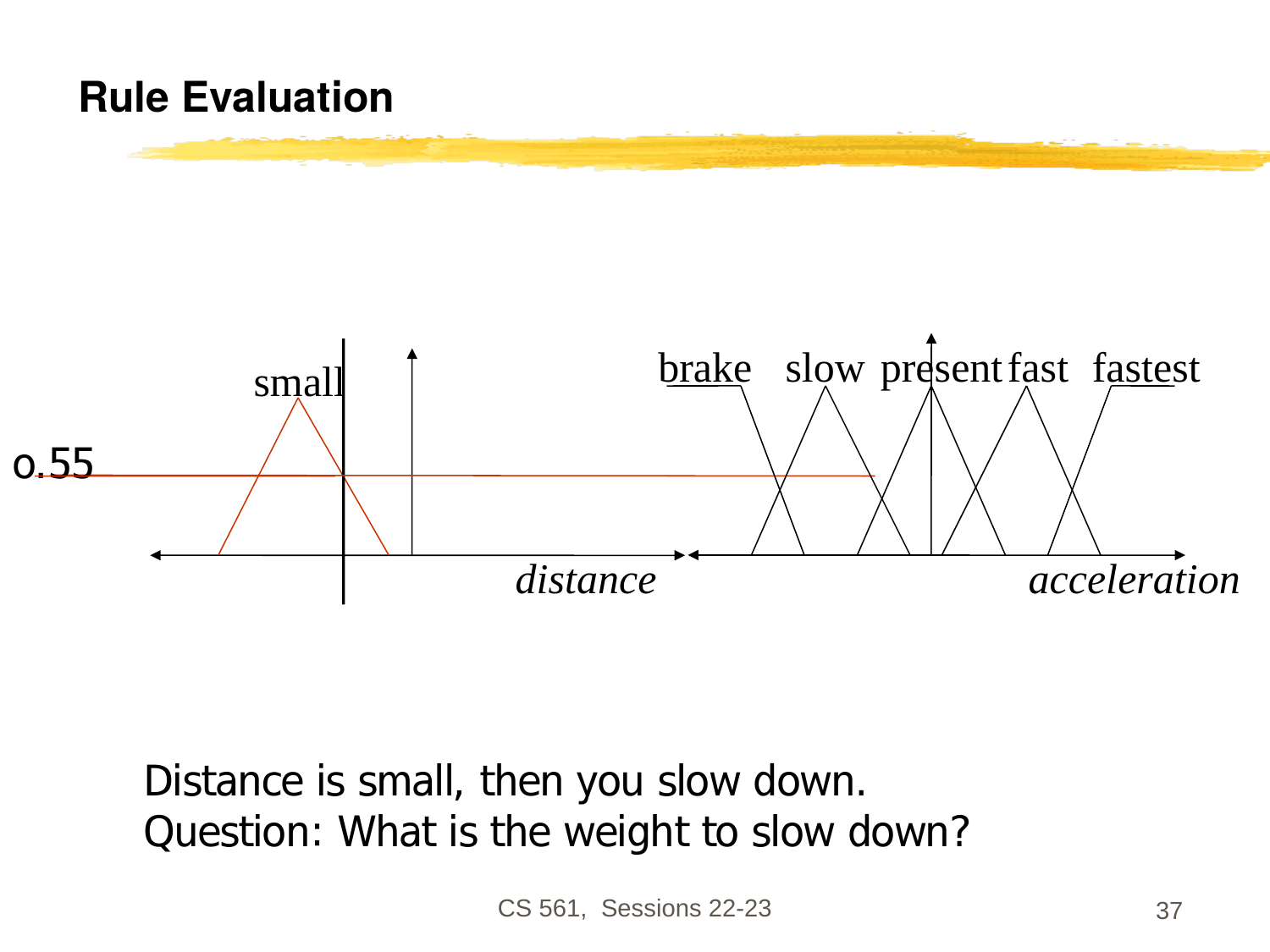

# Rule Evaluation

brake
slow
present
fast
fastest

small

o.55

acceleration
distance

Distance is small, then you slow down.
Question: What is the weight to slow down?
CS 561,  Sessions 22-23
37